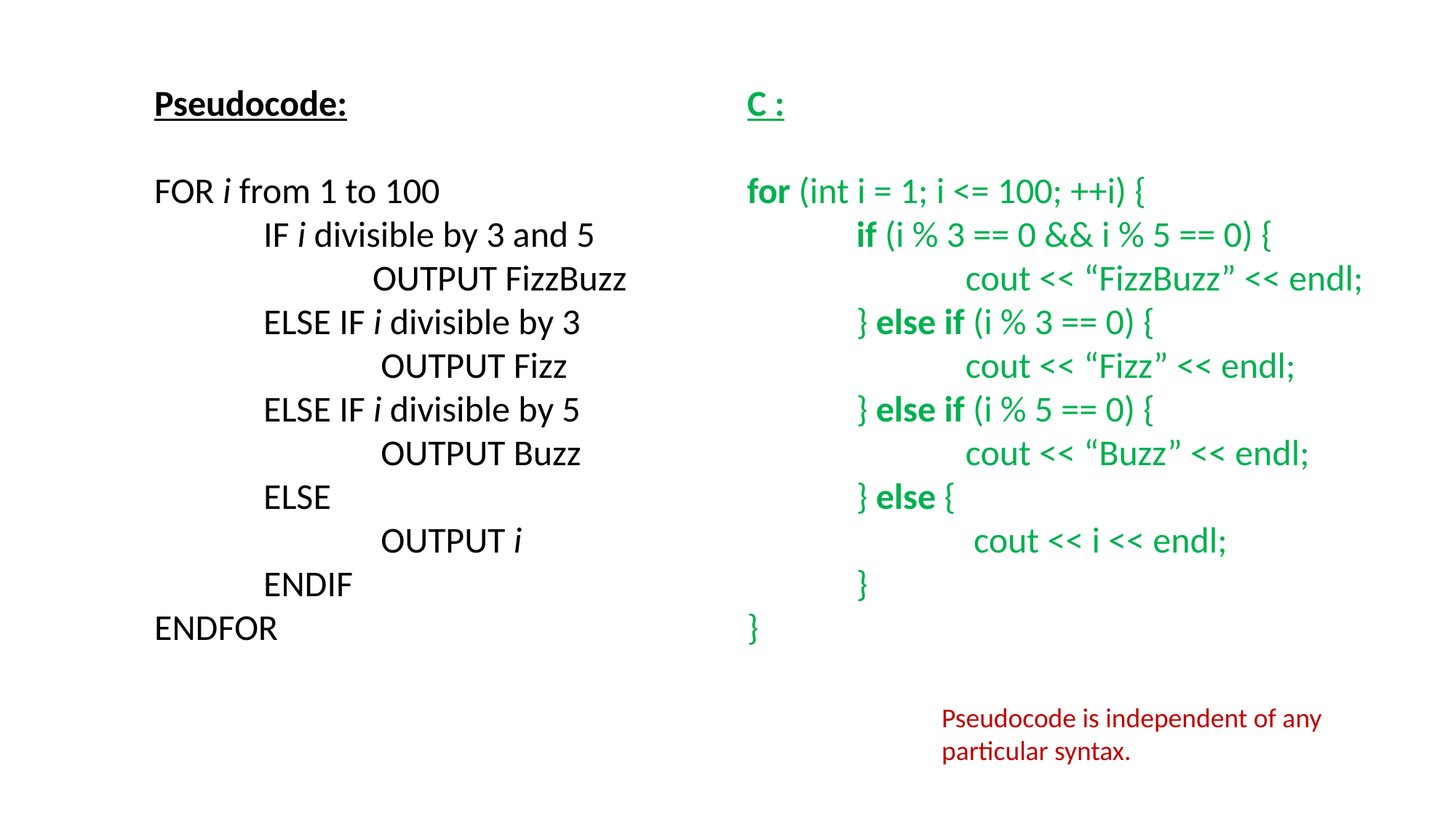

C :

for (int i = 1; i <= 100; ++i) {
	if (i % 3 == 0 && i % 5 == 0) {
		cout << “FizzBuzz” << endl;
	} else if (i % 3 == 0) {		 		cout << “Fizz” << endl;
	} else if (i % 5 == 0) {		 		cout << “Buzz” << endl;
	} else {
		 cout << i << endl;
	}
}
Pseudocode:

FOR i from 1 to 100
	IF i divisible by 3 and 5
		OUTPUT FizzBuzz
	ELSE IF i divisible by 3
		 OUTPUT Fizz
	ELSE IF i divisible by 5
		 OUTPUT Buzz
	ELSE
		 OUTPUT i
	ENDIF
ENDFOR
Pseudocode is independent of any particular syntax.